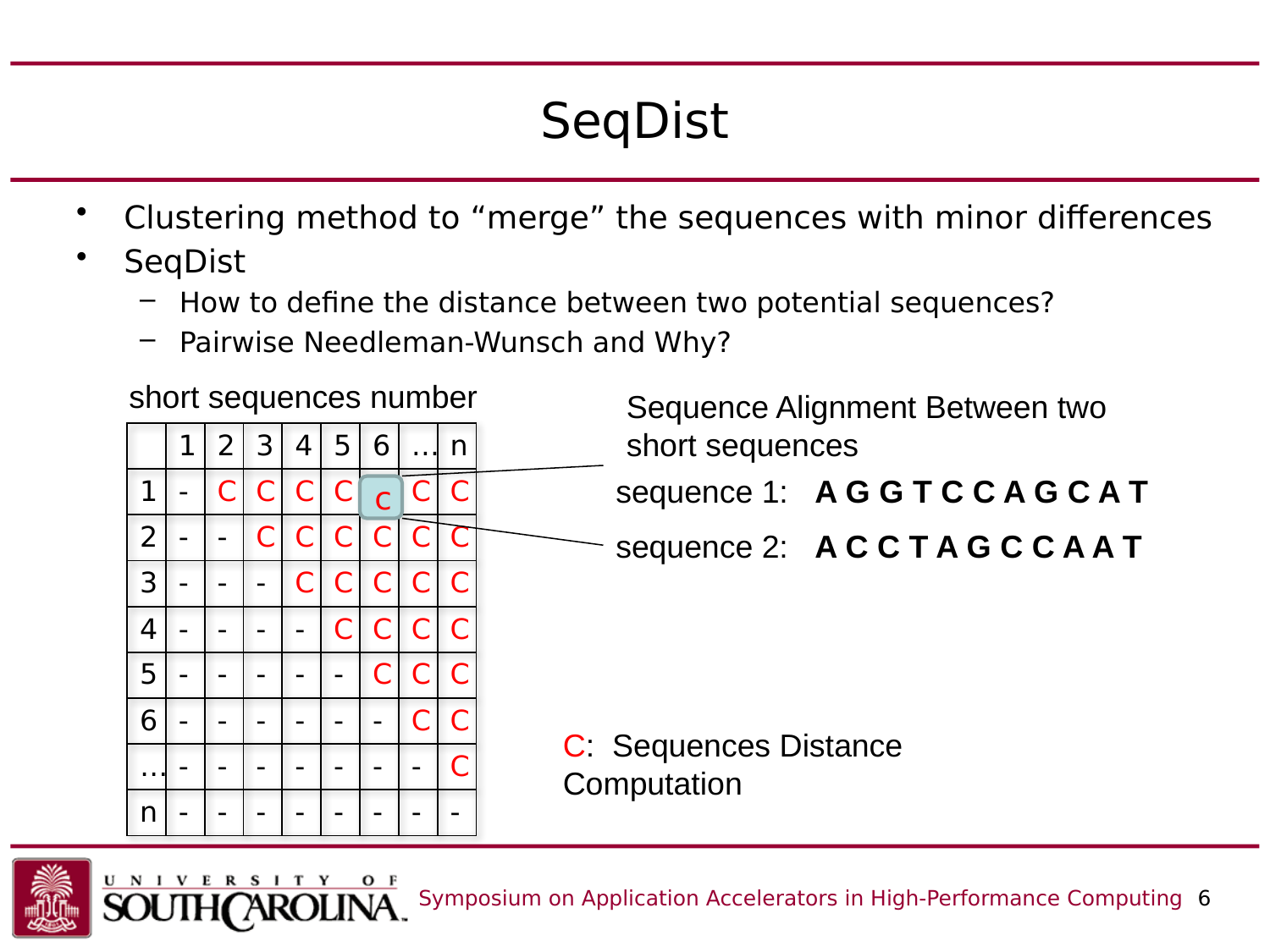

# SeqDist
Clustering method to “merge” the sequences with minor differences
SeqDist
How to define the distance between two potential sequences?
Pairwise Needleman-Wunsch and Why?

short sequences number
Sequence Alignment Between two short sequences
|  | 1 | 2 | 3 | 4 | 5 | 6 | … | n |
| --- | --- | --- | --- | --- | --- | --- | --- | --- |
| 1 | - | C | C | C | C | C | C | C |
| 2 | - | - | C | C | C | C | C | C |
| 3 | - | - | - | C | C | C | C | C |
| 4 | - | - | - | - | C | C | C | C |
| 5 | - | - | - | - | - | C | C | C |
| 6 | - | - | - | - | - | - | C | C |
| … | - | - | - | - | - | - | - | C |
| n | - | - | - | - | - | - | - | - |
sequence 1:   A G G T C C A G C A T
c
sequence 2:   A C C T A G C C A A T
C:  Sequences Distance Computation
Symposium on Application Accelerators in High-Performance Computing  6